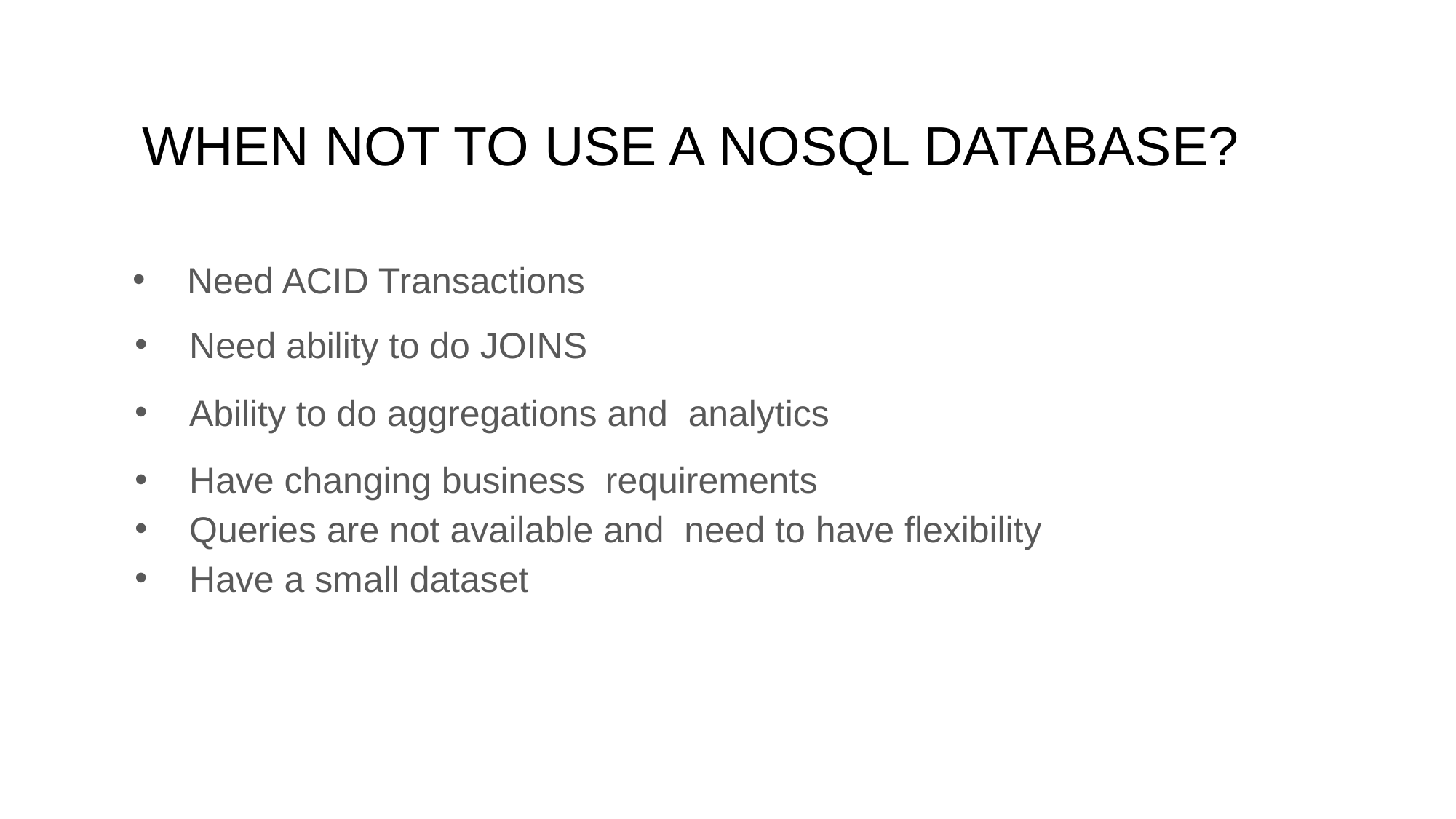

# WHEN NOT TO USE A NOSQL DATABASE?
Need ACID Transactions
Need ability to do JOINS
Ability to do aggregations and  analytics
Have changing business  requirements
Queries are not available and  need to have flexibility
Have a small dataset